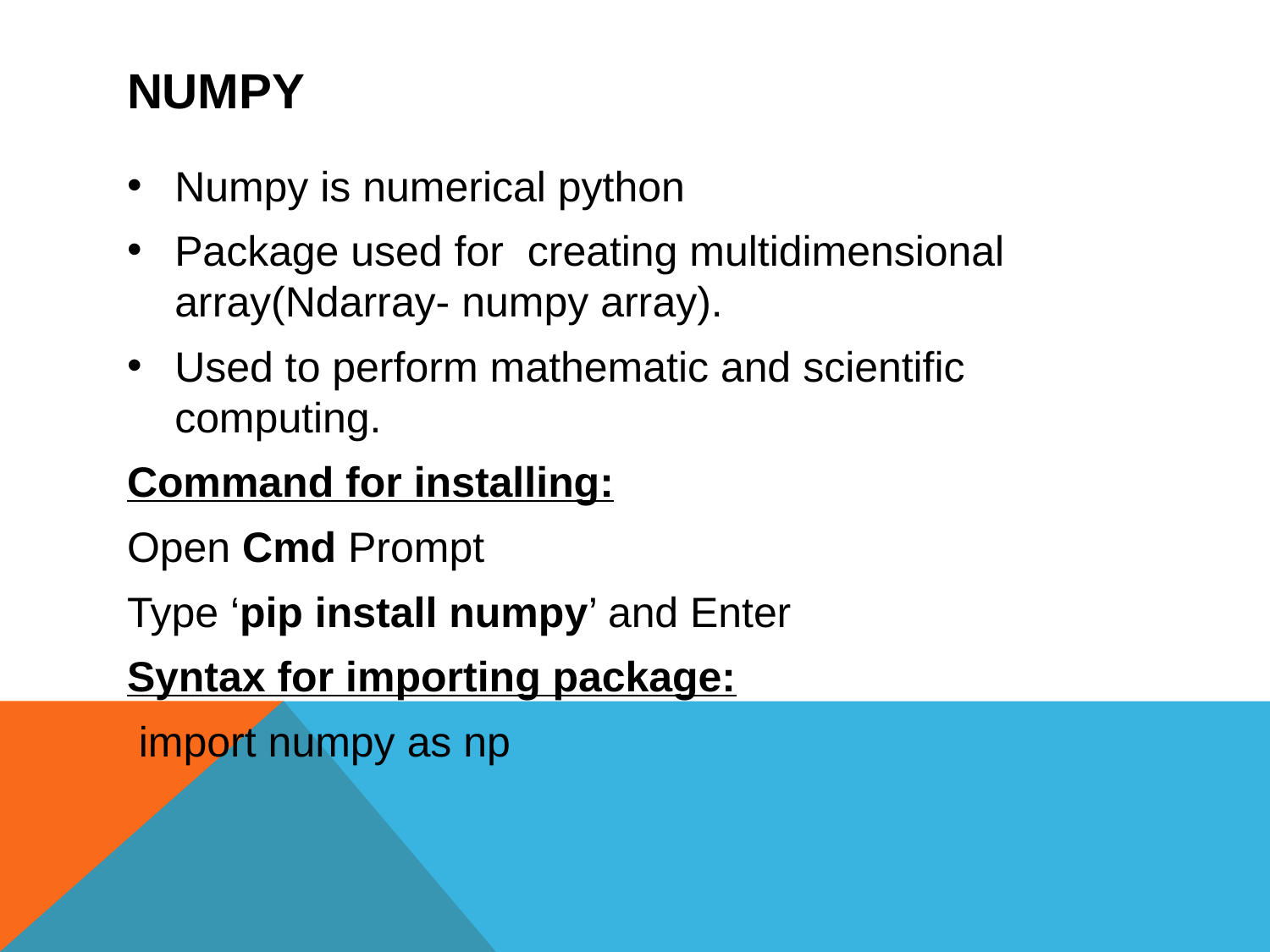

# numpy
Numpy is numerical python
Package used for  creating multidimensional array(Ndarray- numpy array).
Used to perform mathematic and scientific computing.
Command for installing:
Open Cmd Prompt
Type ‘pip install numpy’ and Enter
Syntax for importing package:
 import numpy as np